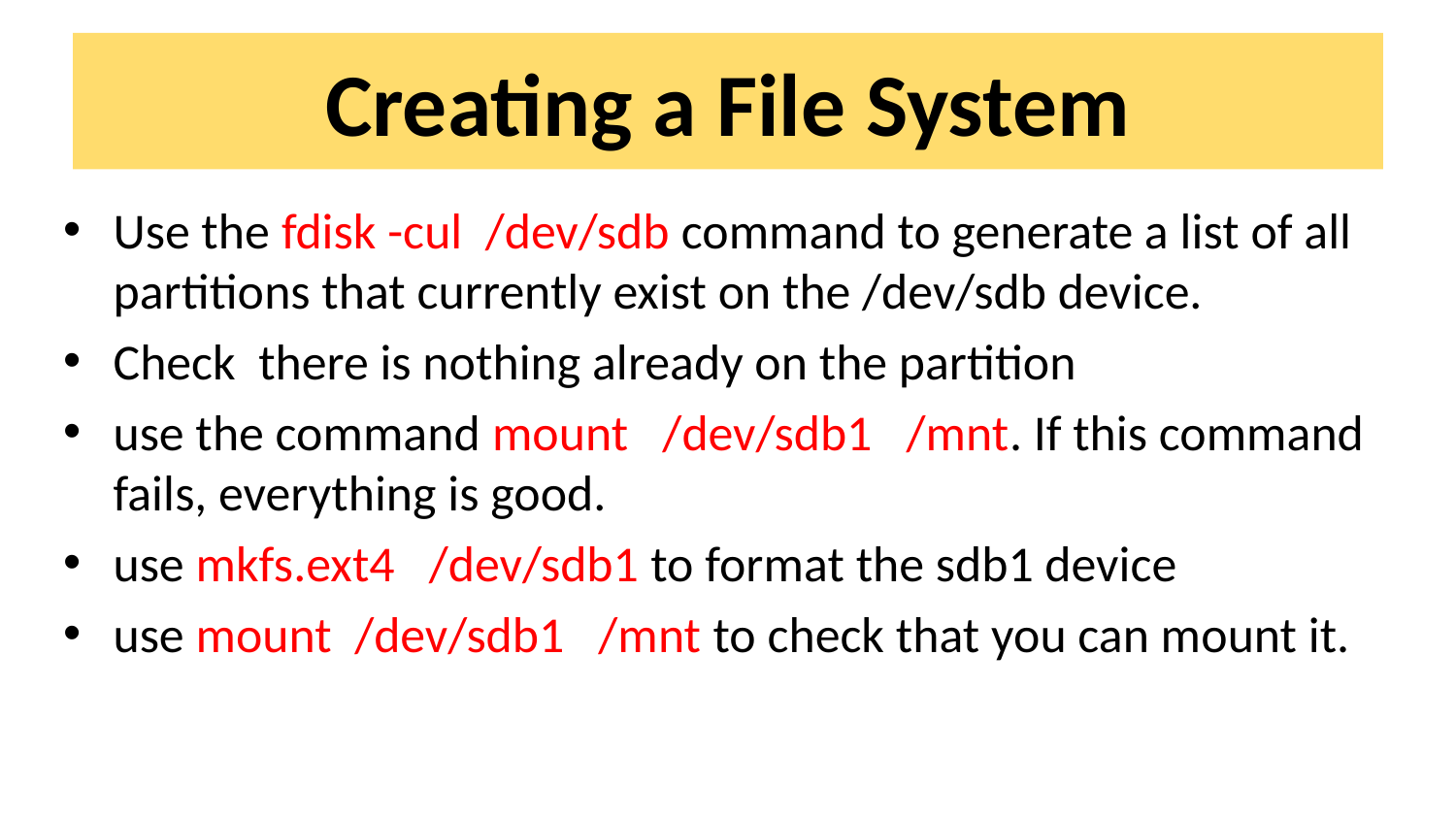

# Creating a File System
Use the fdisk -cul  /dev/sdb command to generate a list of all partitions that currently exist on the /dev/sdb device.
Check  there is nothing already on the partition
use the command mount   /dev/sdb1   /mnt. If this command fails, everything is good.
use mkfs.ext4   /dev/sdb1 to format the sdb1 device
use mount  /dev/sdb1   /mnt to check that you can mount it.